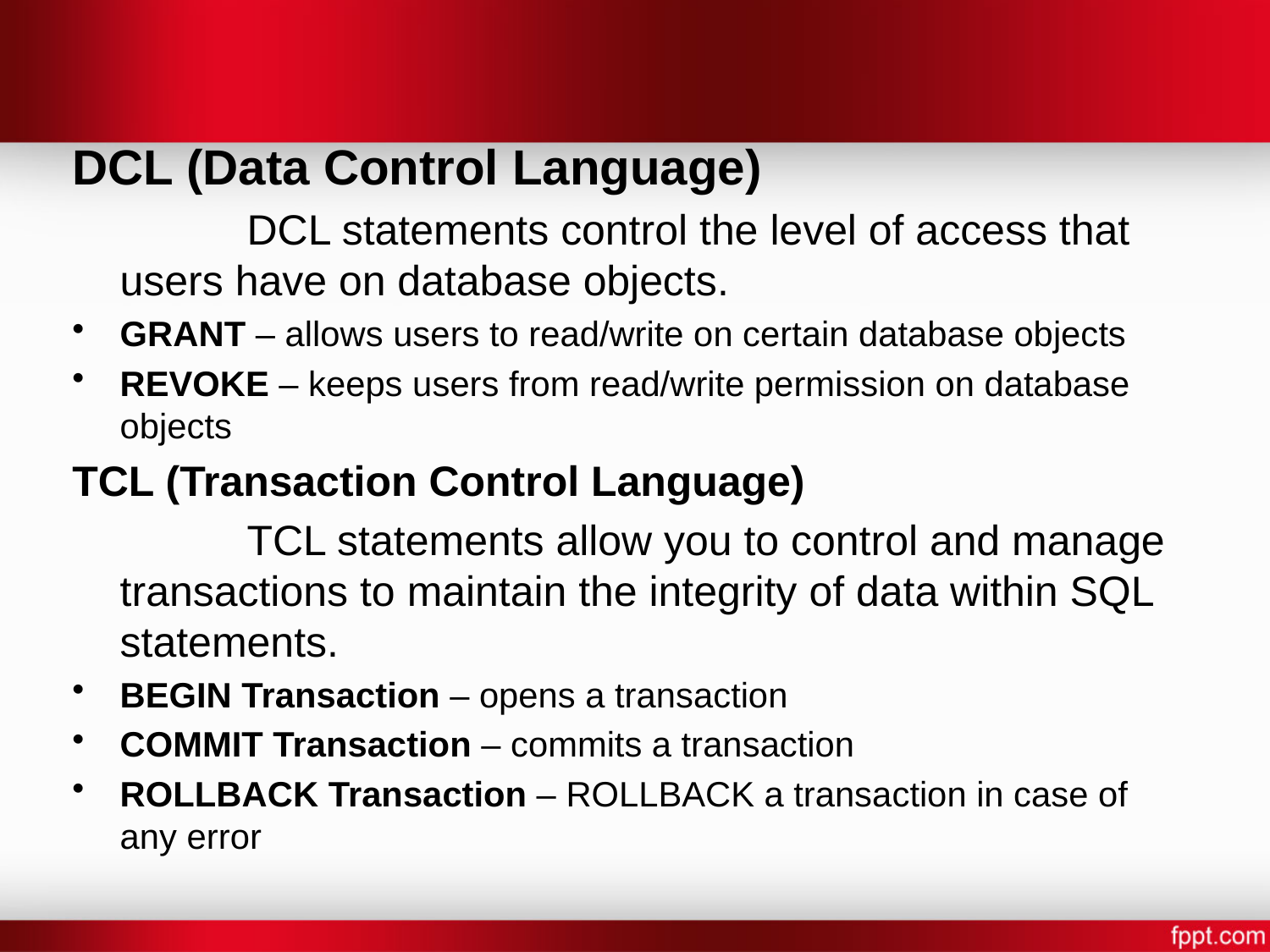

DCL (Data Control Language)
		DCL statements control the level of access that users have on database objects.
GRANT – allows users to read/write on certain database objects
REVOKE – keeps users from read/write permission on database objects
TCL (Transaction Control Language)
		TCL statements allow you to control and manage transactions to maintain the integrity of data within SQL statements.
BEGIN Transaction – opens a transaction
COMMIT Transaction – commits a transaction
ROLLBACK Transaction – ROLLBACK a transaction in case of any error